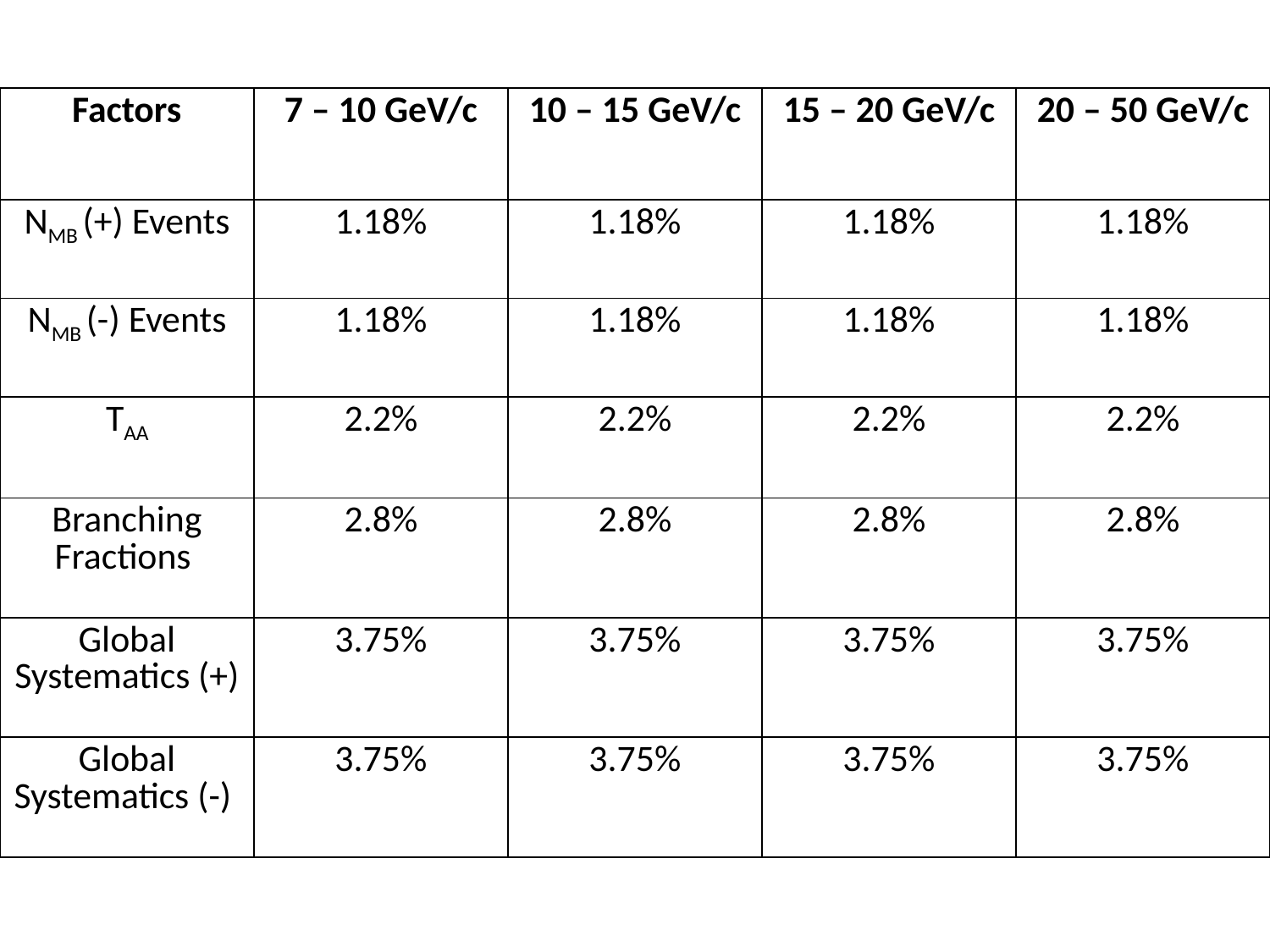

| Factors | 7 – 10 GeV/c | 10 – 15 GeV/c | 15 – 20 GeV/c | 20 – 50 GeV/c |
| --- | --- | --- | --- | --- |
| NMB (+) Events | 1.18% | 1.18% | 1.18% | 1.18% |
| NMB (-) Events | 1.18% | 1.18% | 1.18% | 1.18% |
| TAA | 2.2% | 2.2% | 2.2% | 2.2% |
| Branching Fractions | 2.8% | 2.8% | 2.8% | 2.8% |
| Global Systematics (+) | 3.75% | 3.75% | 3.75% | 3.75% |
| Global Systematics (-) | 3.75% | 3.75% | 3.75% | 3.75% |